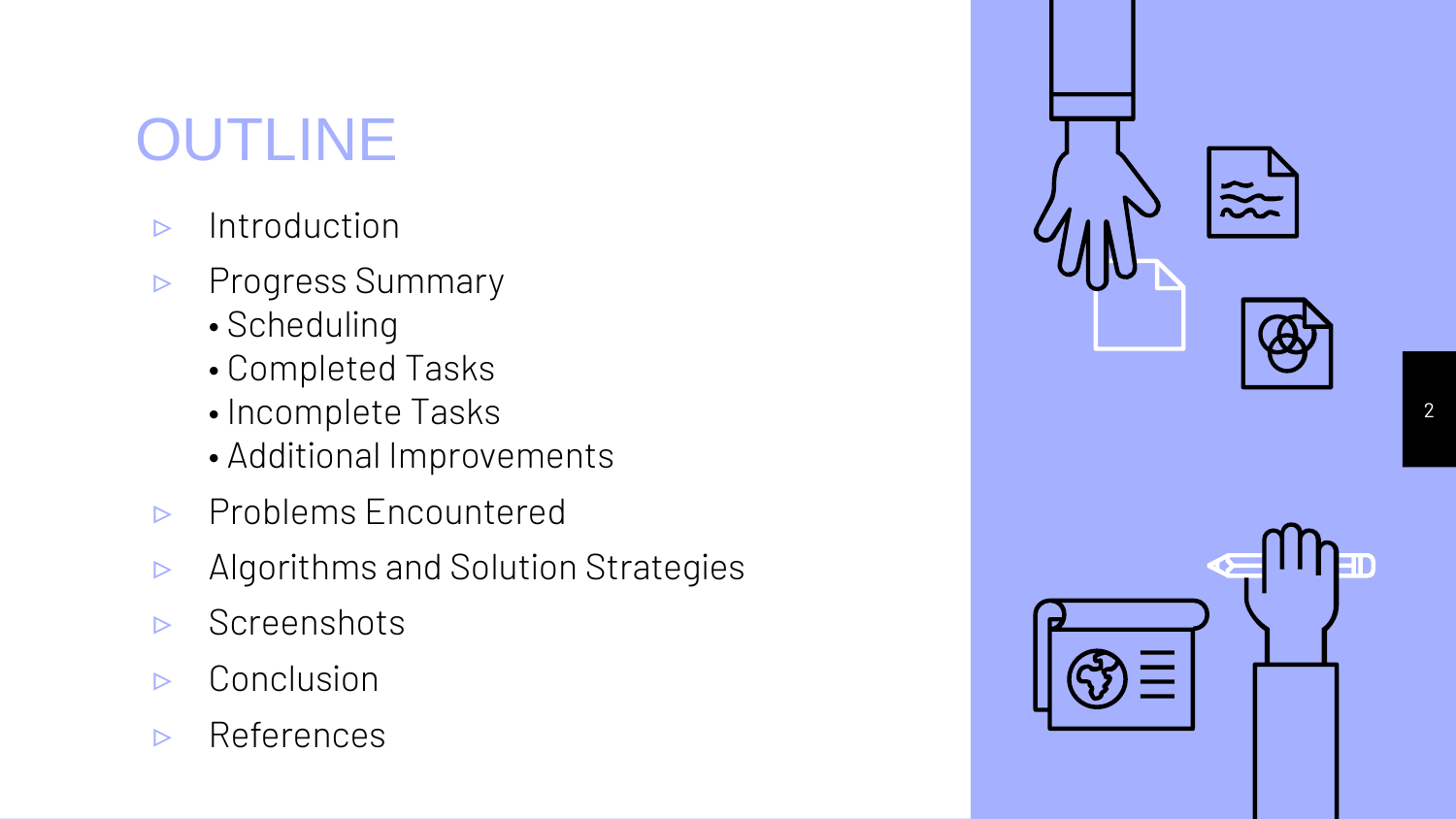

# OUTLINE
Introduction
Progress Summary
• Scheduling
• Completed Tasks
• Incomplete Tasks
• Additional Improvements
Problems Encountered
Algorithms and Solution Strategies
Screenshots
Conclusion
References
2